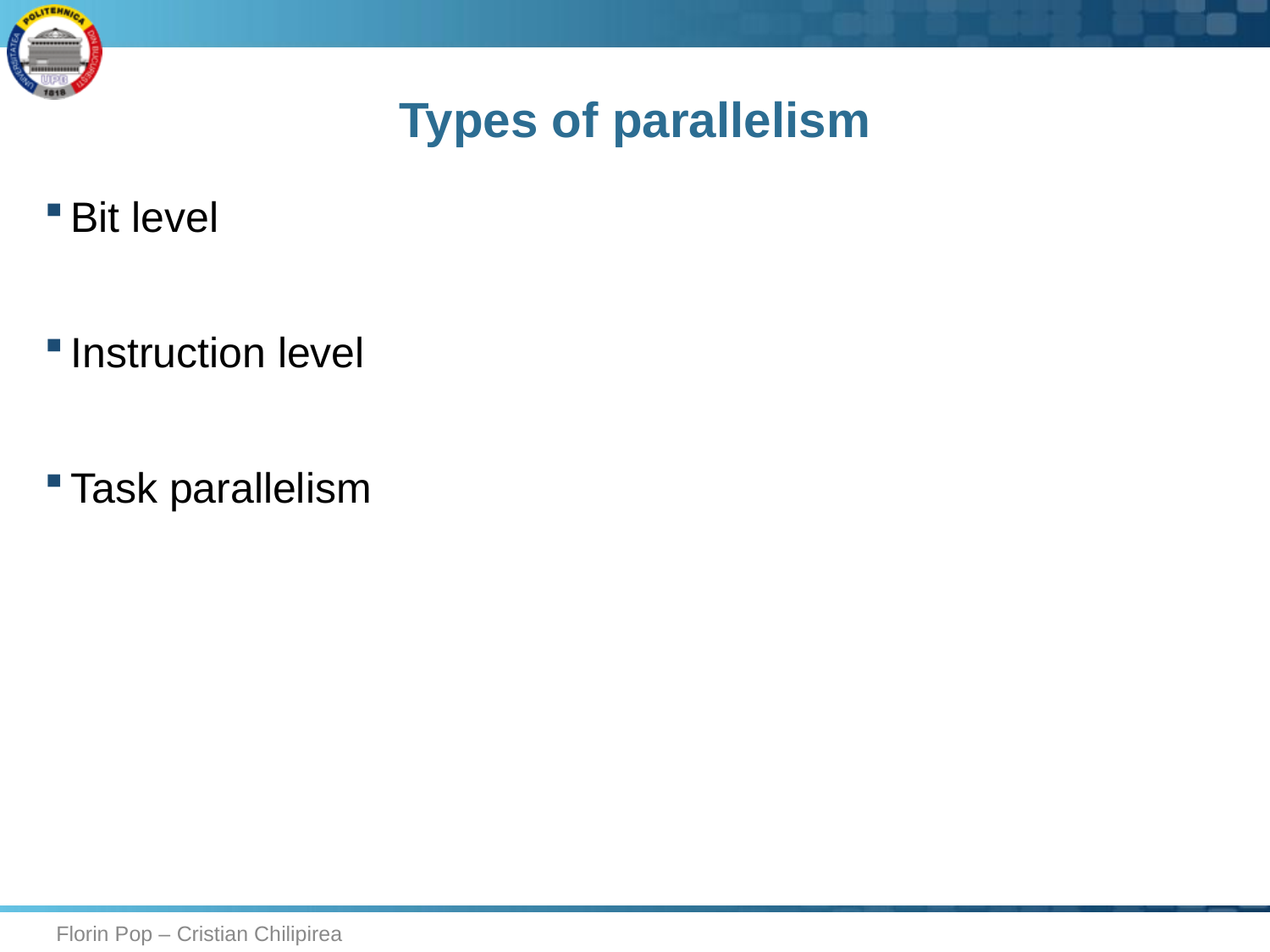

# Types of parallelism
Bit level

Instruction level

Task parallelism
Florin Pop – Cristian Chilipirea